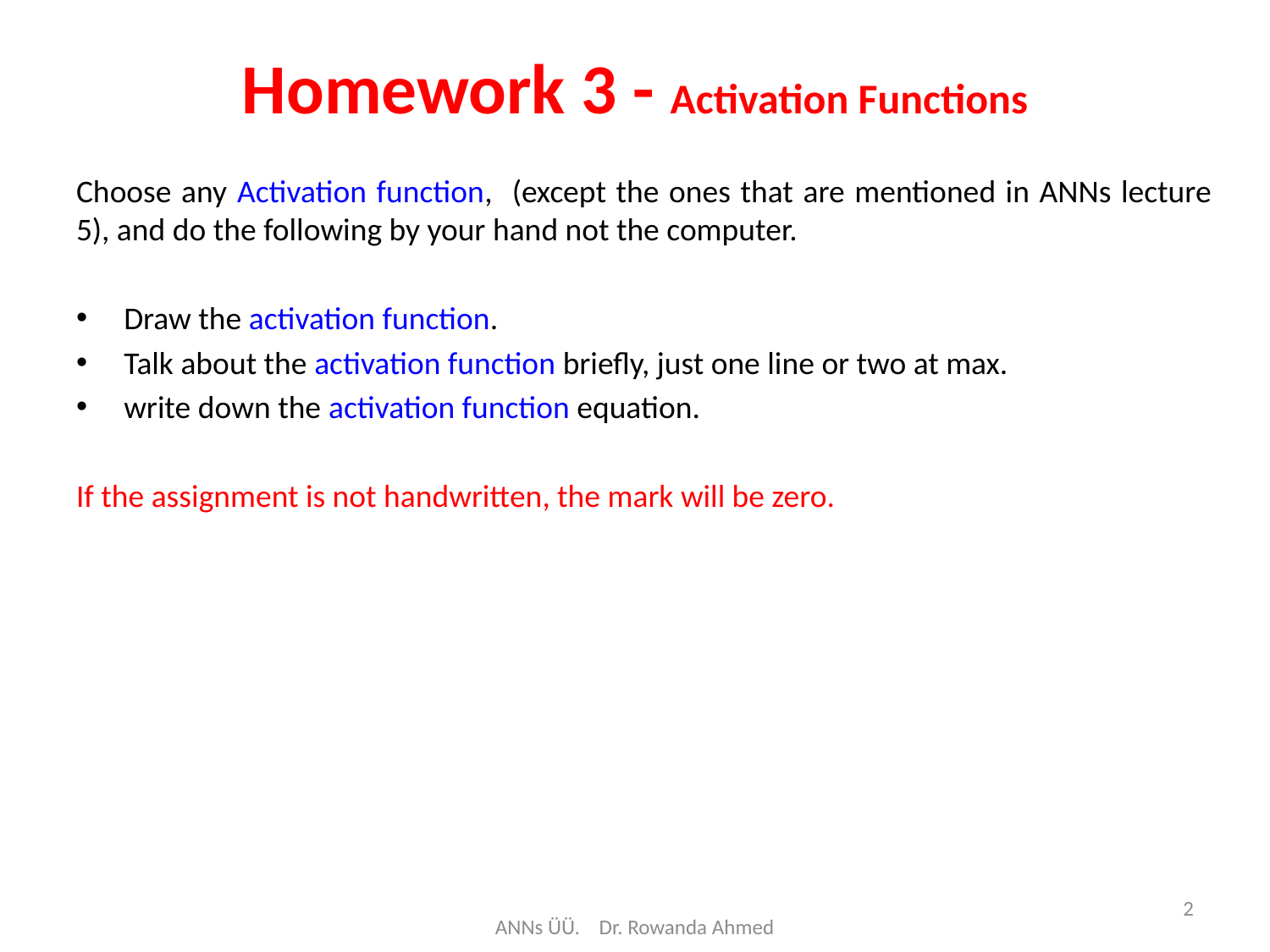

# Homework 3 - Activation Functions
Choose any Activation function,  (except the ones that are mentioned in ANNs lecture 5), and do the following by your hand not the computer.

Draw the activation function.
Talk about the activation function briefly, just one line or two at max.
write down the activation function equation.

If the assignment is not handwritten, the mark will be zero.

2
ANNs ÜÜ.    Dr. Rowanda Ahmed